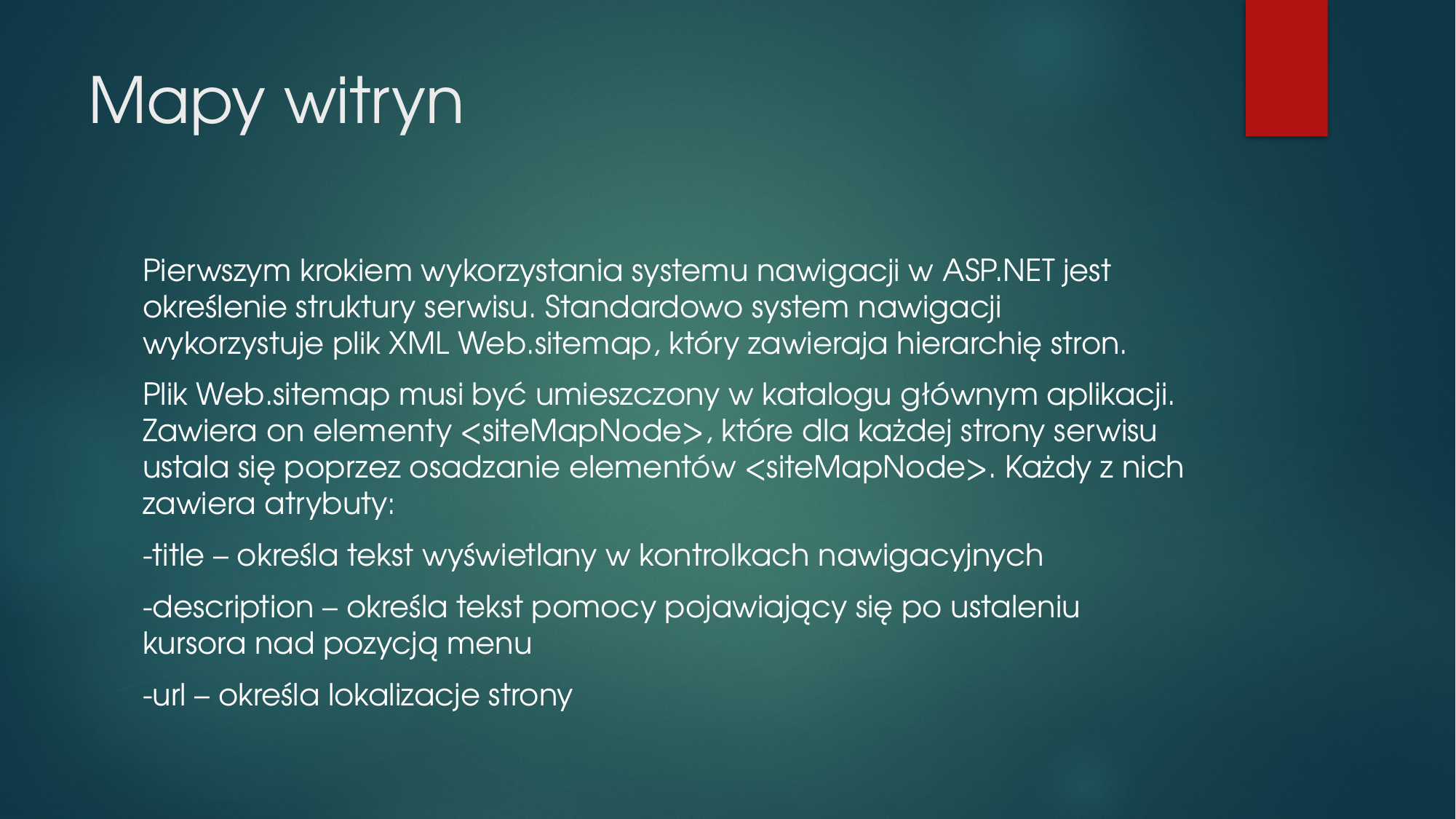

# Mapy witryn
Pierwszym krokiem wykorzystania systemu nawigacji w ASP.NET jest określenie struktury serwisu. Standardowo system nawigacji wykorzystuje plik XML Web.sitemap, który zawieraja hierarchię stron.
Plik Web.sitemap musi być umieszczony w katalogu głównym aplikacji. Zawiera on elementy <siteMapNode>, które dla każdej strony serwisu ustala się poprzez osadzanie elementów <siteMapNode>. Każdy z nich zawiera atrybuty:
-title – określa tekst wyświetlany w kontrolkach nawigacyjnych
-description – określa tekst pomocy pojawiający się po ustaleniu kursora nad pozycją menu
-url – określa lokalizacje strony